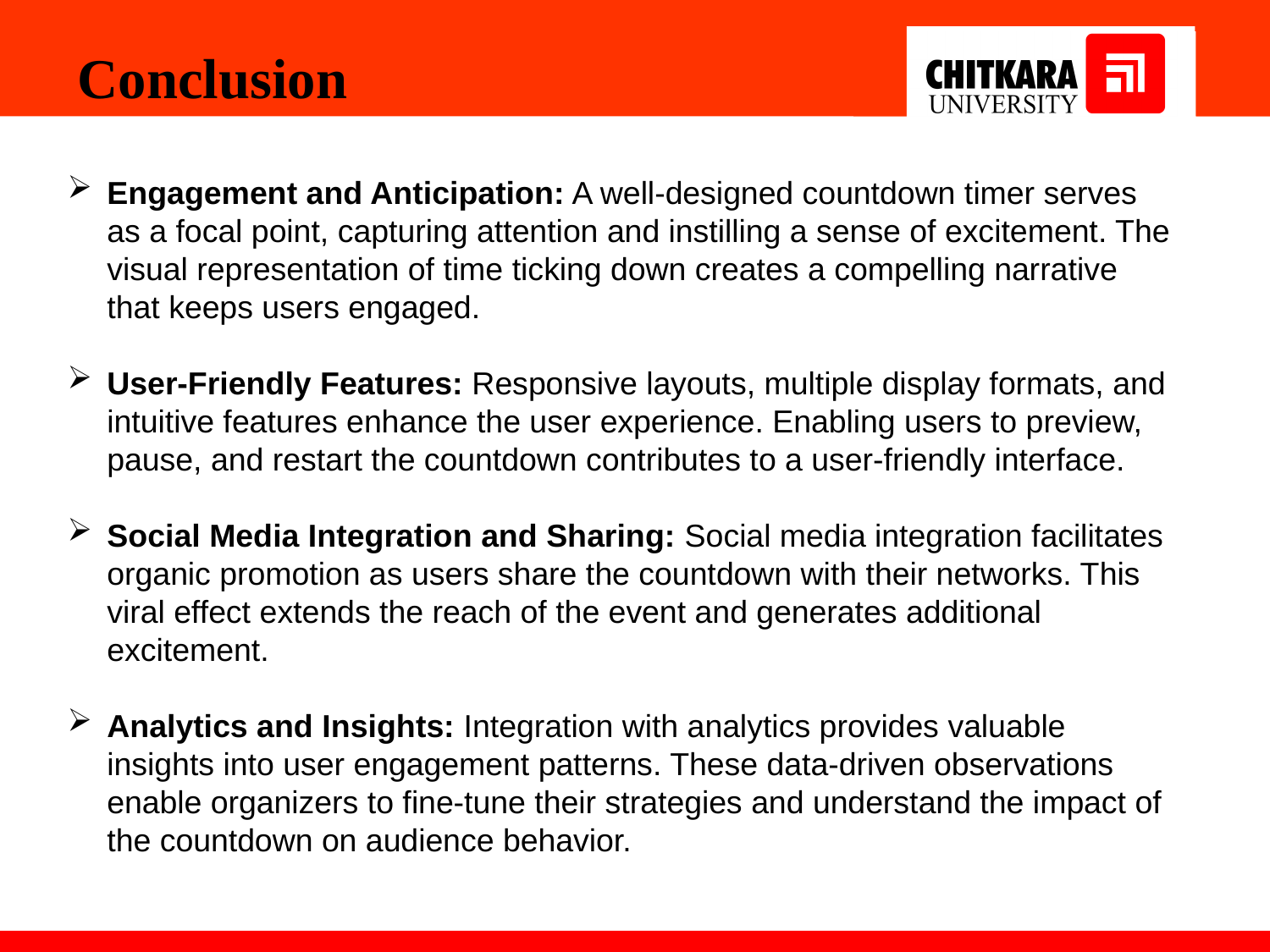

Conclusion
Engagement and Anticipation: A well-designed countdown timer serves as a focal point, capturing attention and instilling a sense of excitement. The visual representation of time ticking down creates a compelling narrative that keeps users engaged.

User-Friendly Features: Responsive layouts, multiple display formats, and intuitive features enhance the user experience. Enabling users to preview, pause, and restart the countdown contributes to a user-friendly interface.

Social Media Integration and Sharing: Social media integration facilitates organic promotion as users share the countdown with their networks. This viral effect extends the reach of the event and generates additional excitement.

Analytics and Insights: Integration with analytics provides valuable insights into user engagement patterns. These data-driven observations enable organizers to fine-tune their strategies and understand the impact of the countdown on audience behavior.